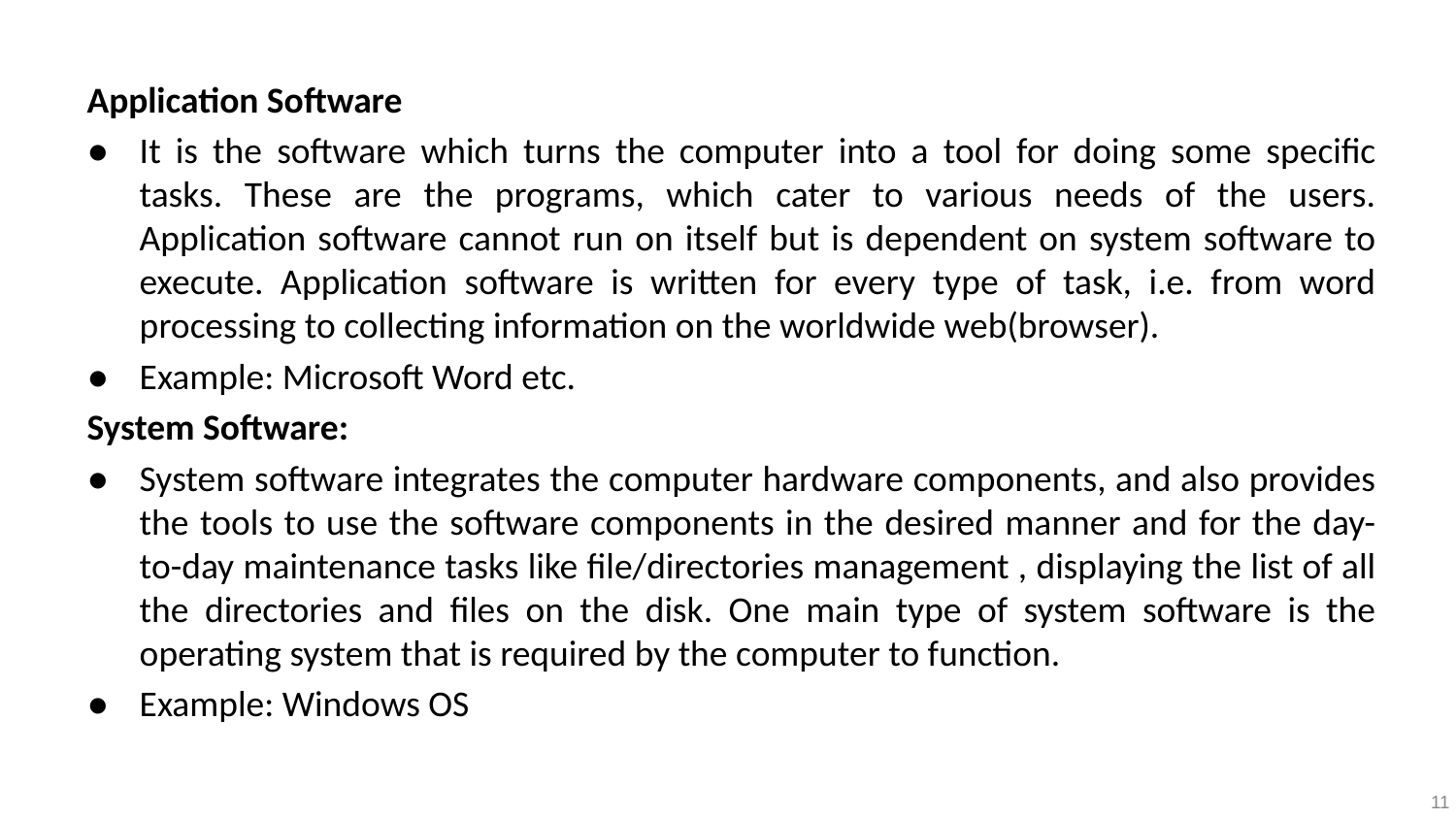

Application Software
It is the software which turns the computer into a tool for doing some specific tasks. These are the programs, which cater to various needs of the users. Application software cannot run on itself but is dependent on system software to execute. Application software is written for every type of task, i.e. from word processing to collecting information on the worldwide web(browser).
Example: Microsoft Word etc.
System Software:
System software integrates the computer hardware components, and also provides the tools to use the software components in the desired manner and for the day-to-day maintenance tasks like file/directories management , displaying the list of all the directories and files on the disk. One main type of system software is the operating system that is required by the computer to function.
Example: Windows OS

11